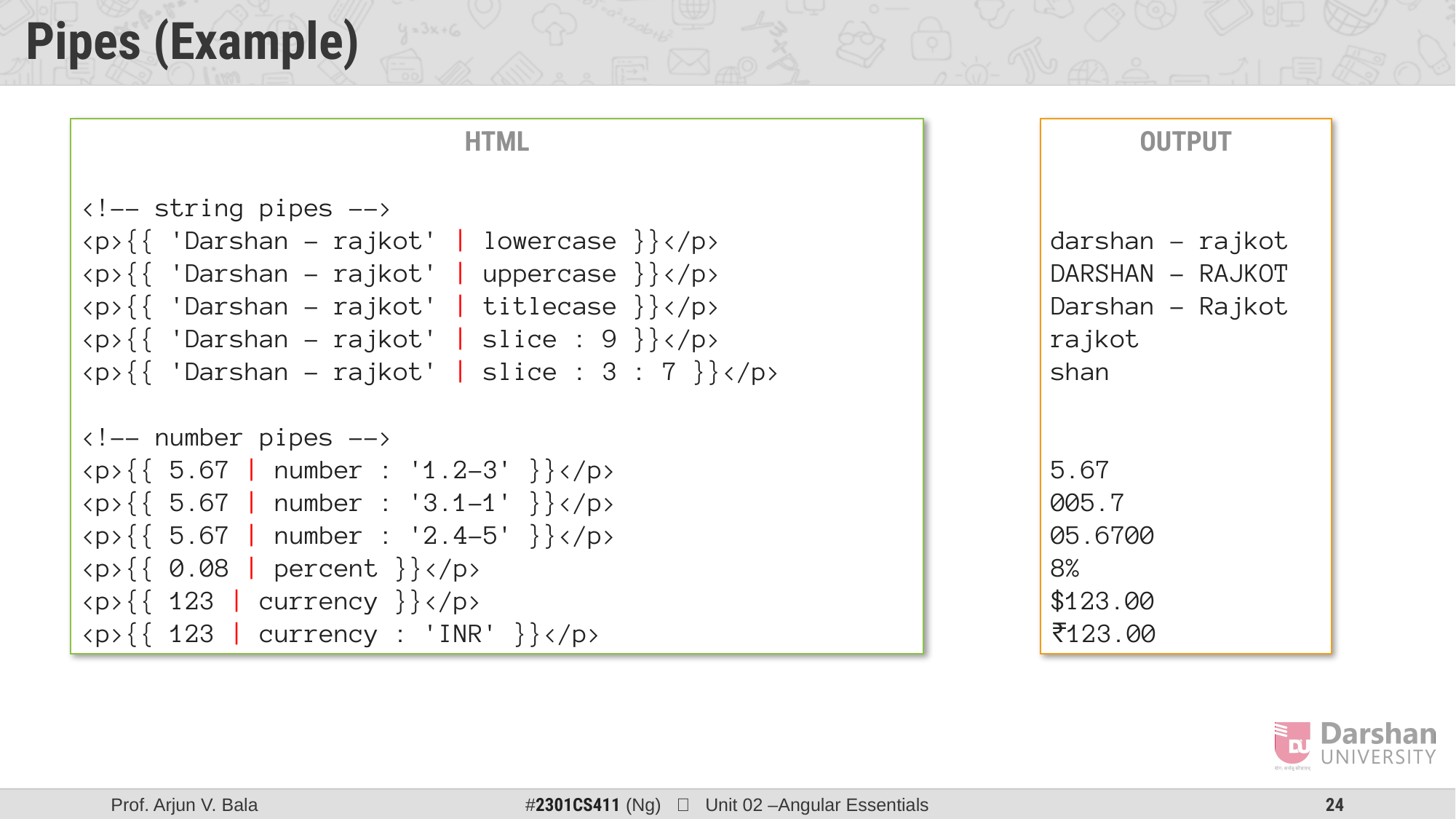

# Pipes (Example)
HTML

<!-- string pipes -->
<p>{{ 'Darshan - rajkot' | lowercase }}</p>
<p>{{ 'Darshan - rajkot' | uppercase }}</p>
<p>{{ 'Darshan - rajkot' | titlecase }}</p>
<p>{{ 'Darshan - rajkot' | slice : 9 }}</p>
<p>{{ 'Darshan - rajkot' | slice : 3 : 7 }}</p>
<!-- number pipes -->
<p>{{ 5.67 | number : '1.2-3' }}</p>
<p>{{ 5.67 | number : '3.1-1' }}</p>
<p>{{ 5.67 | number : '2.4-5' }}</p>
<p>{{ 0.08 | percent }}</p>
<p>{{ 123 | currency }}</p>
<p>{{ 123 | currency : 'INR' }}</p>
OUTPUT

darshan – rajkot
DARSHAN - RAJKOT
Darshan - Rajkot
rajkot
shan

5.67
005.7
05.6700
8%
$123.00
₹123.00